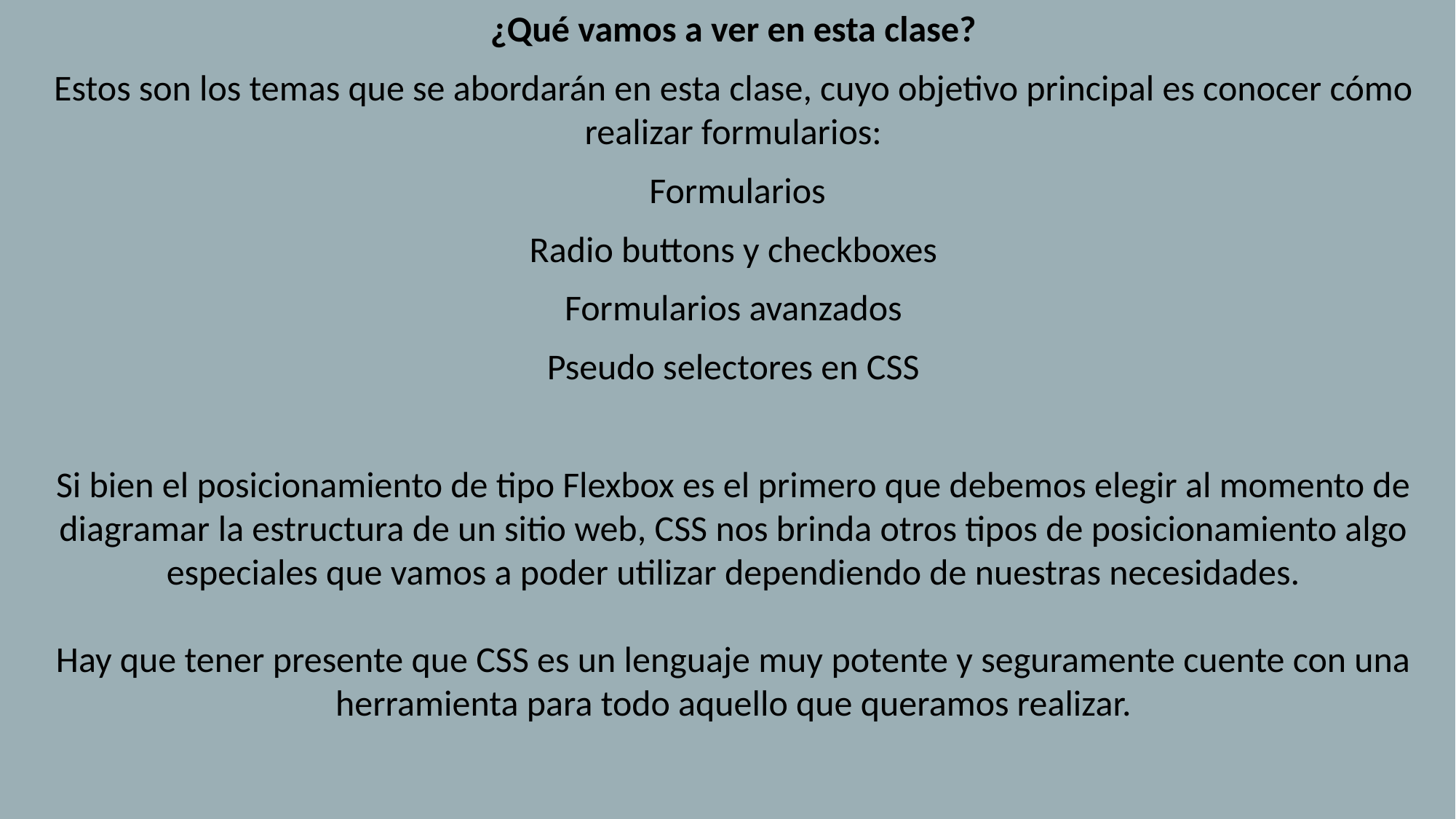

¿Qué vamos a ver en esta clase?
Estos son los temas que se abordarán en esta clase, cuyo objetivo principal es conocer cómo realizar formularios:
 Formularios
Radio buttons y checkboxes
Formularios avanzados
Pseudo selectores en CSS

Si bien el posicionamiento de tipo Flexbox es el primero que debemos elegir al momento de diagramar la estructura de un sitio web, CSS nos brinda otros tipos de posicionamiento algo especiales que vamos a poder utilizar dependiendo de nuestras necesidades.
Hay que tener presente que CSS es un lenguaje muy potente y seguramente cuente con una herramienta para todo aquello que queramos realizar.